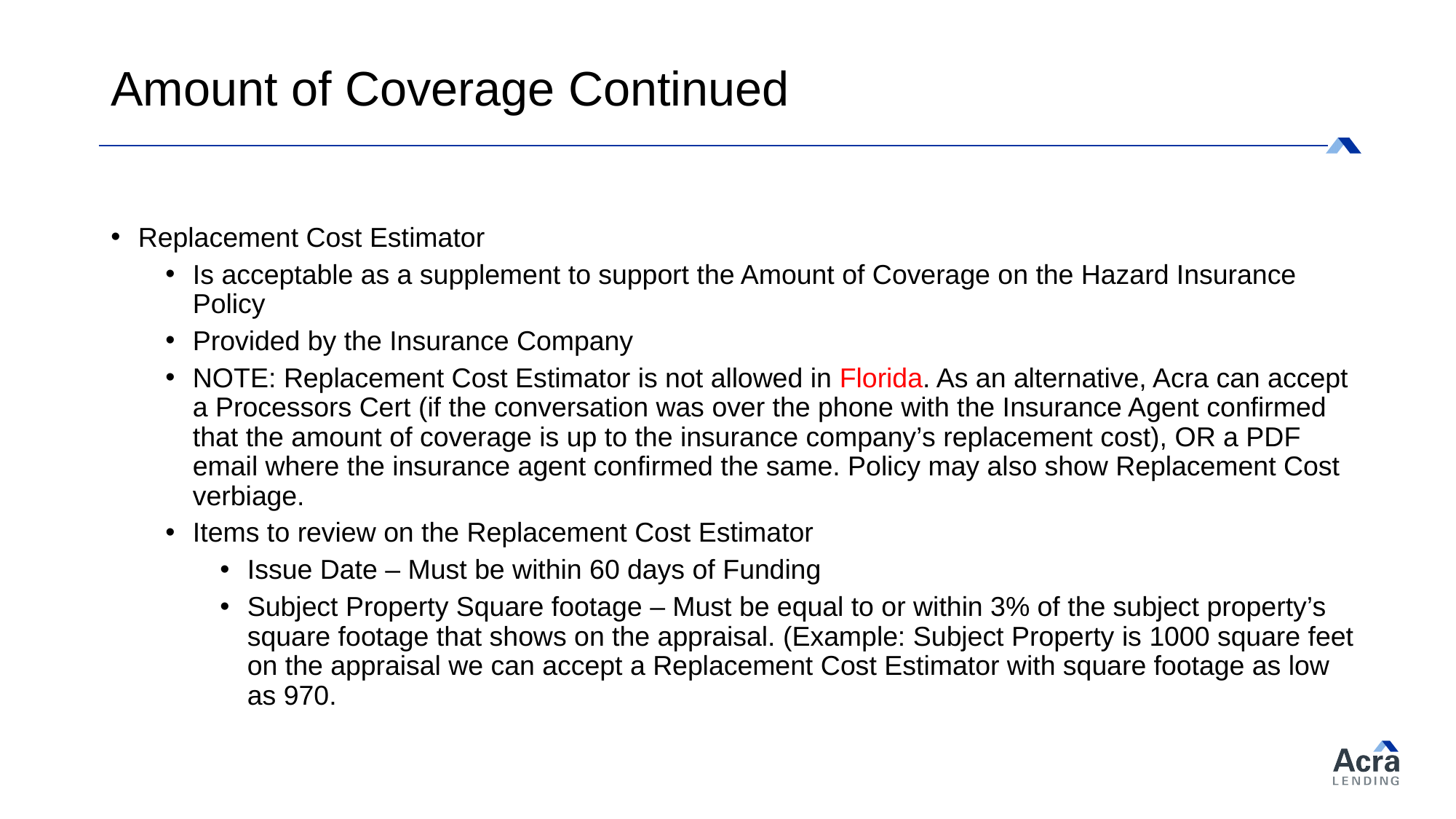

# Amount of Coverage Continued
Replacement Cost Estimator
Is acceptable as a supplement to support the Amount of Coverage on the Hazard Insurance Policy
Provided by the Insurance Company
NOTE: Replacement Cost Estimator is not allowed in Florida. As an alternative, Acra can accept a Processors Cert (if the conversation was over the phone with the Insurance Agent confirmed that the amount of coverage is up to the insurance company’s replacement cost), OR a PDF email where the insurance agent confirmed the same. Policy may also show Replacement Cost verbiage.
Items to review on the Replacement Cost Estimator
Issue Date – Must be within 60 days of Funding
Subject Property Square footage – Must be equal to or within 3% of the subject property’s square footage that shows on the appraisal. (Example: Subject Property is 1000 square feet on the appraisal we can accept a Replacement Cost Estimator with square footage as low as 970.